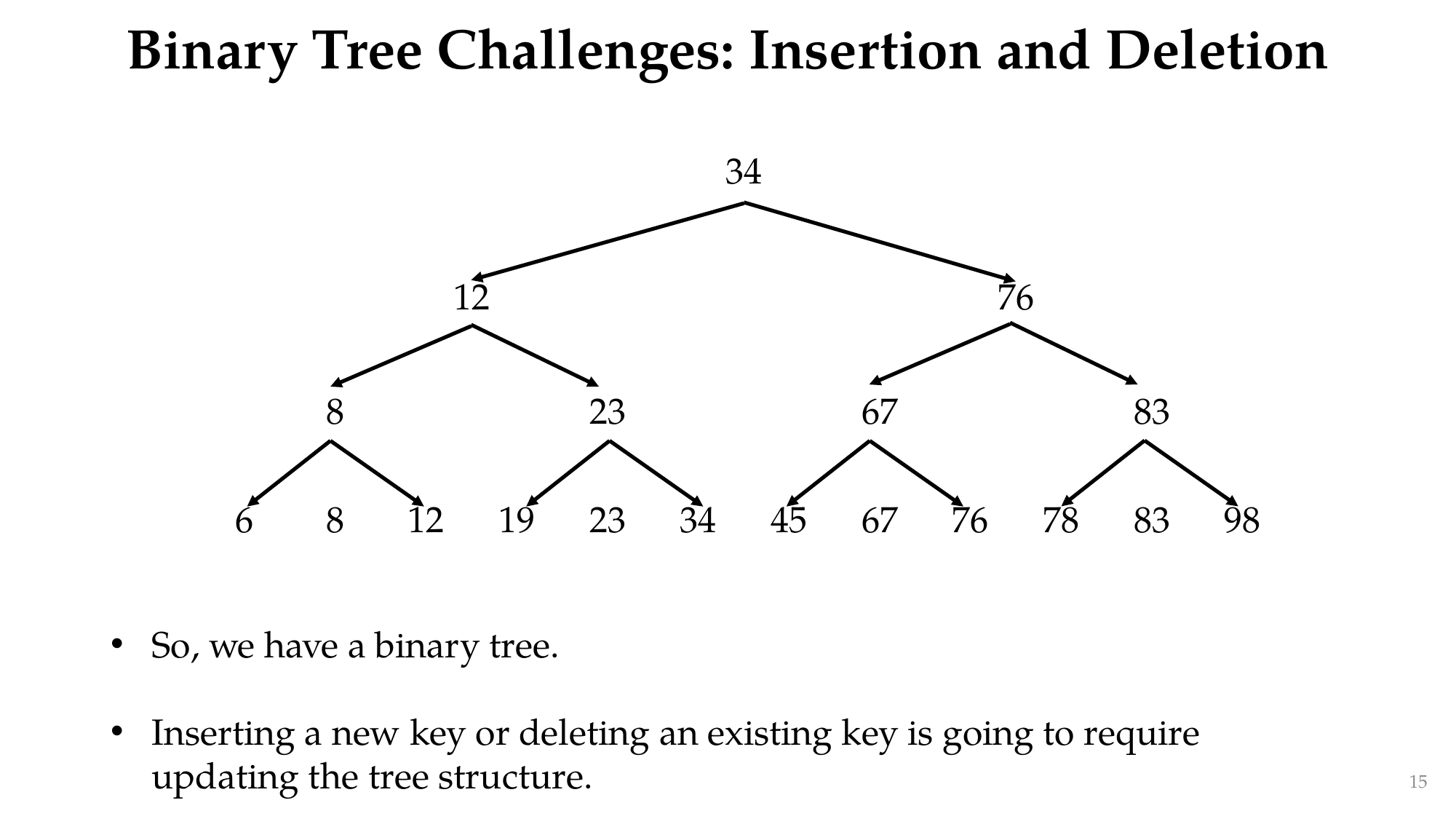

# Binary Tree Challenges: Insertion and Deletion
| 34 |
| --- |
| 12 | 76 |
| --- | --- |
| 8 | 23 | 67 | 83 |
| --- | --- | --- | --- |
| 6 | 8 | 12 | 19 | 23 | 34 | 45 | 67 | 76 | 78 | 83 | 98 |
| --- | --- | --- | --- | --- | --- | --- | --- | --- | --- | --- | --- |
So, we have a binary tree.

Inserting a new key or deleting an existing key is going to require updating the tree structure.
15